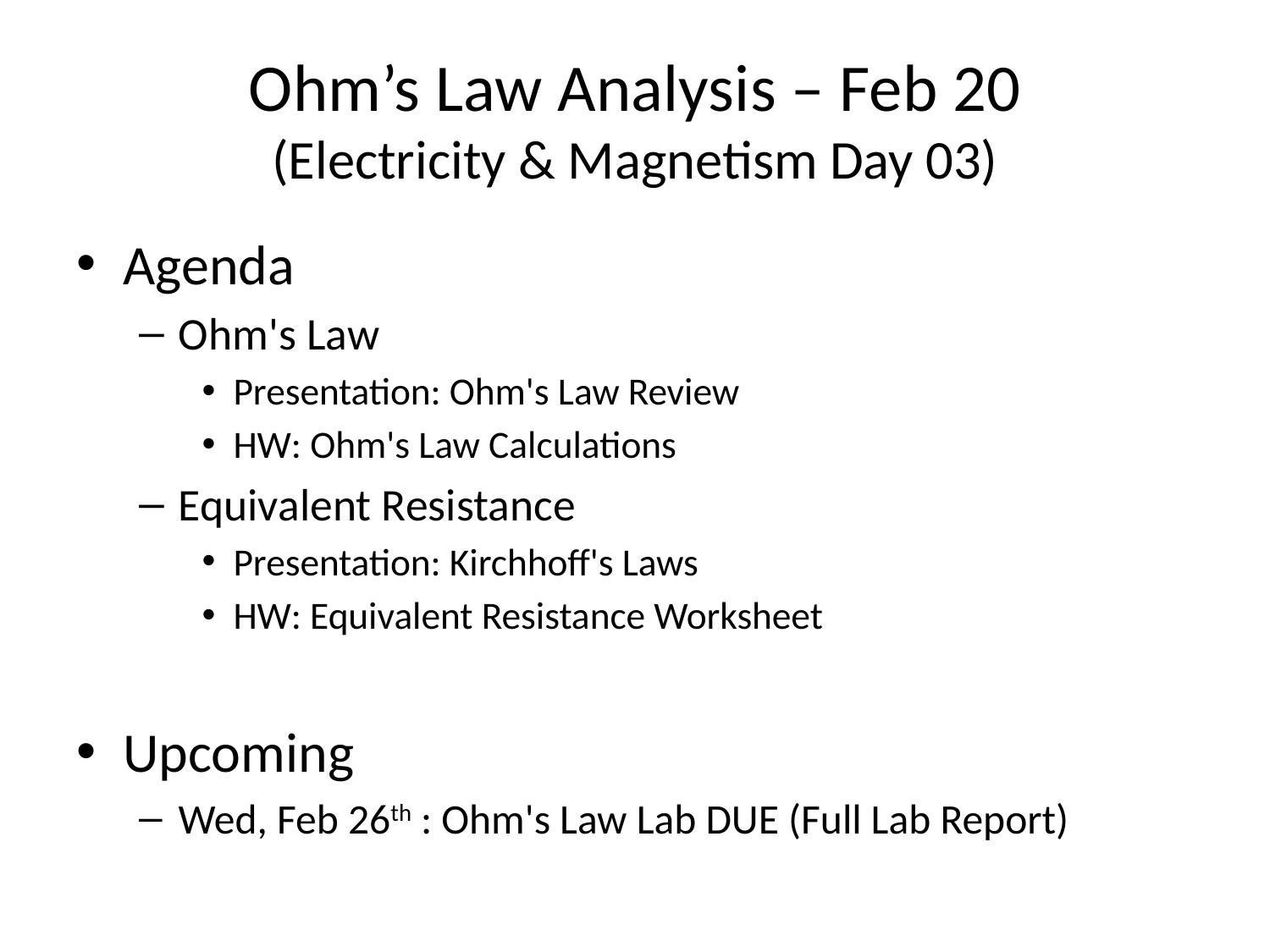

# Ohm’s Law Analysis – Feb 20 (Electricity & Magnetism Day 03)
Agenda
Ohm's Law
Presentation: Ohm's Law Review
HW: Ohm's Law Calculations
Equivalent Resistance
Presentation: Kirchhoff's Laws
HW: Equivalent Resistance Worksheet

Upcoming
Wed, Feb 26th : Ohm's Law Lab DUE (Full Lab Report)